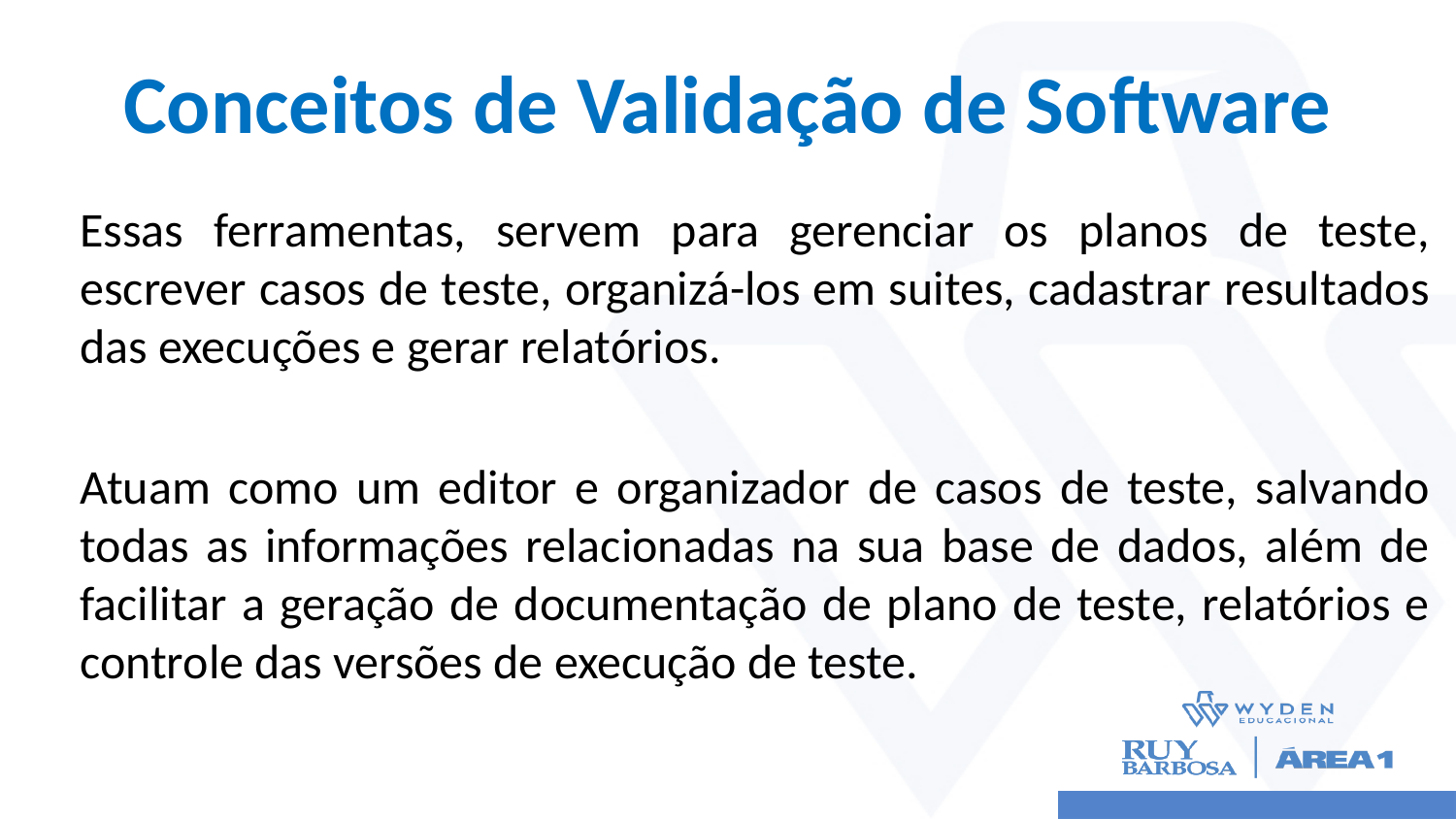

# Conceitos de Validação de Software
Essas ferramentas, servem para gerenciar os planos de teste, escrever casos de teste, organizá-los em suites, cadastrar resultados das execuções e gerar relatórios.

Atuam como um editor e organizador de casos de teste, salvando todas as informações relacionadas na sua base de dados, além de facilitar a geração de documentação de plano de teste, relatórios e controle das versões de execução de teste.